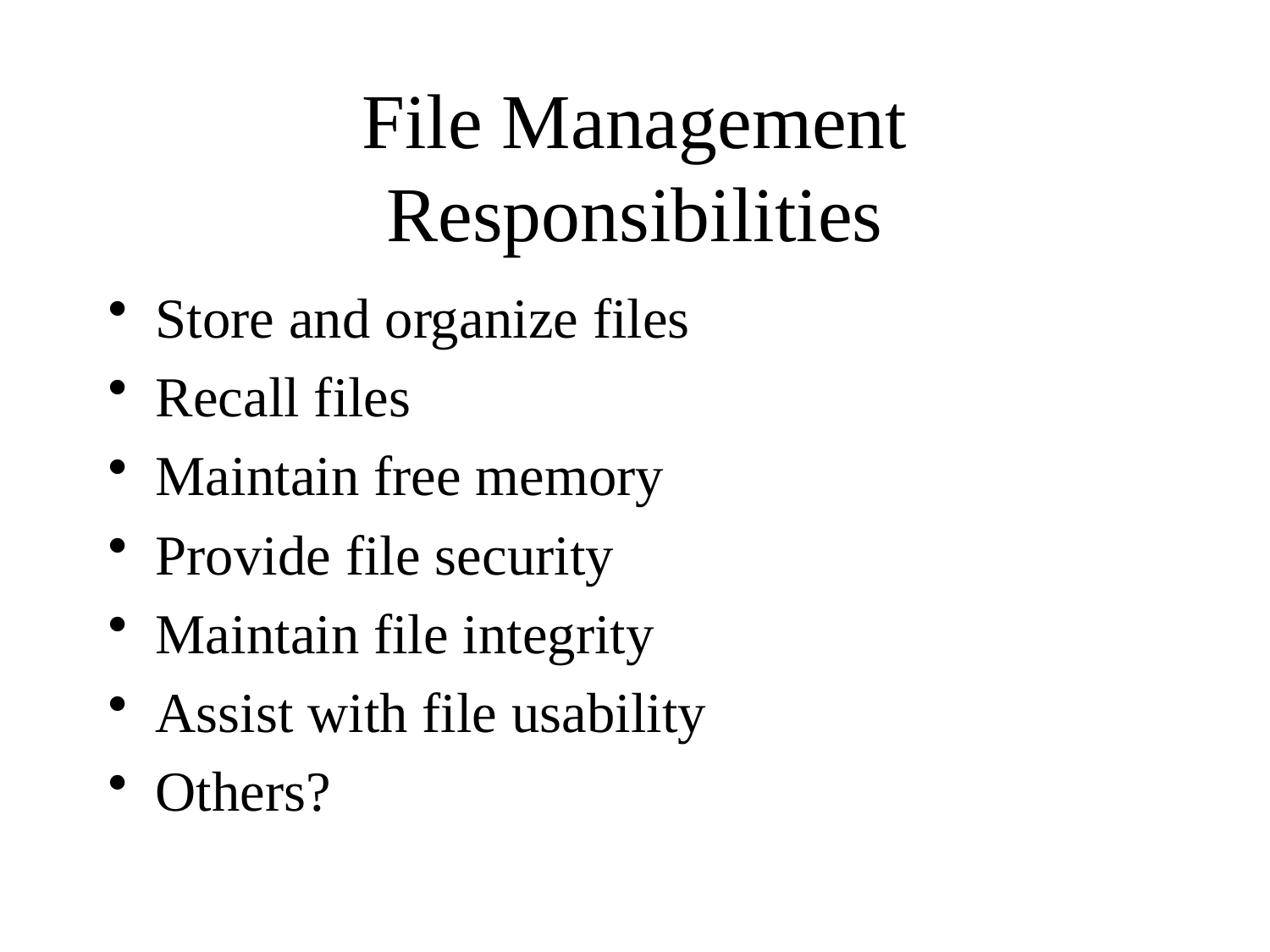

# File Management Responsibilities
Store and organize files
Recall files
Maintain free memory
Provide file security
Maintain file integrity
Assist with file usability
Others?